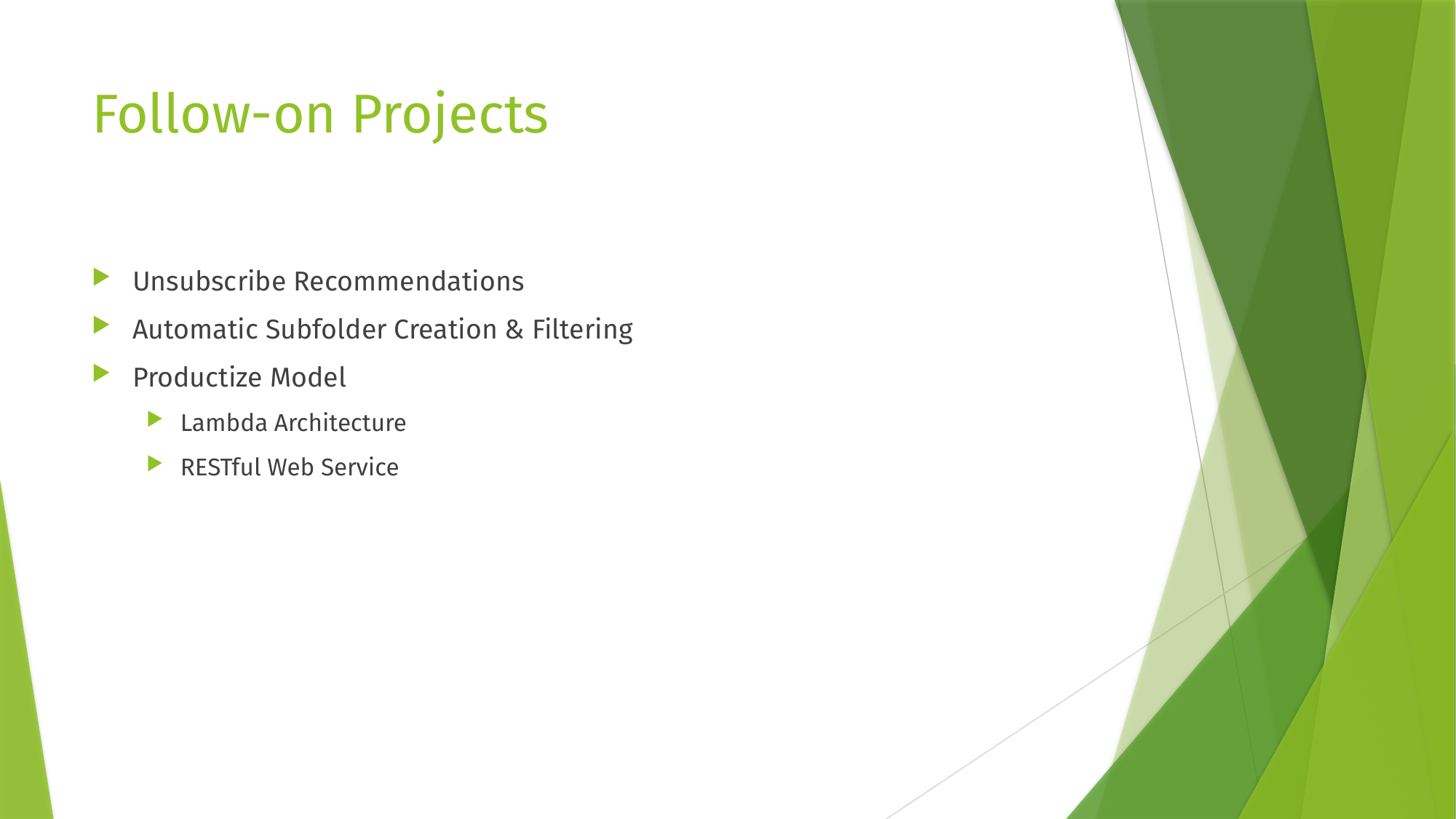

# Follow-on Projects
Unsubscribe Recommendations
Automatic Subfolder Creation & Filtering
Productize Model
Lambda Architecture
RESTful Web Service